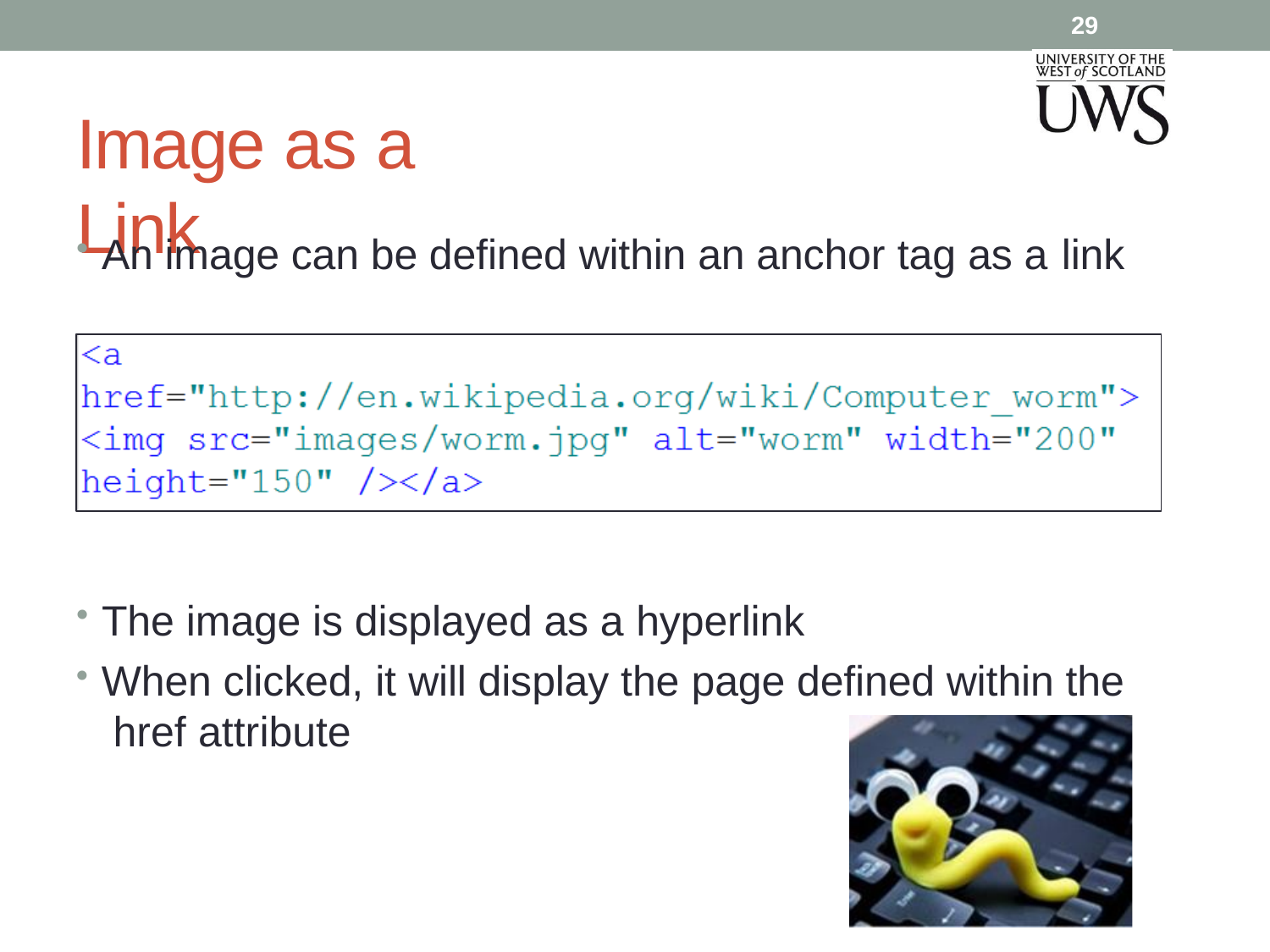

29
# Image as a Link
An image can be defined within an anchor tag as a link

The image is displayed as a hyperlink
When clicked, it will display the page defined within the  href attribute